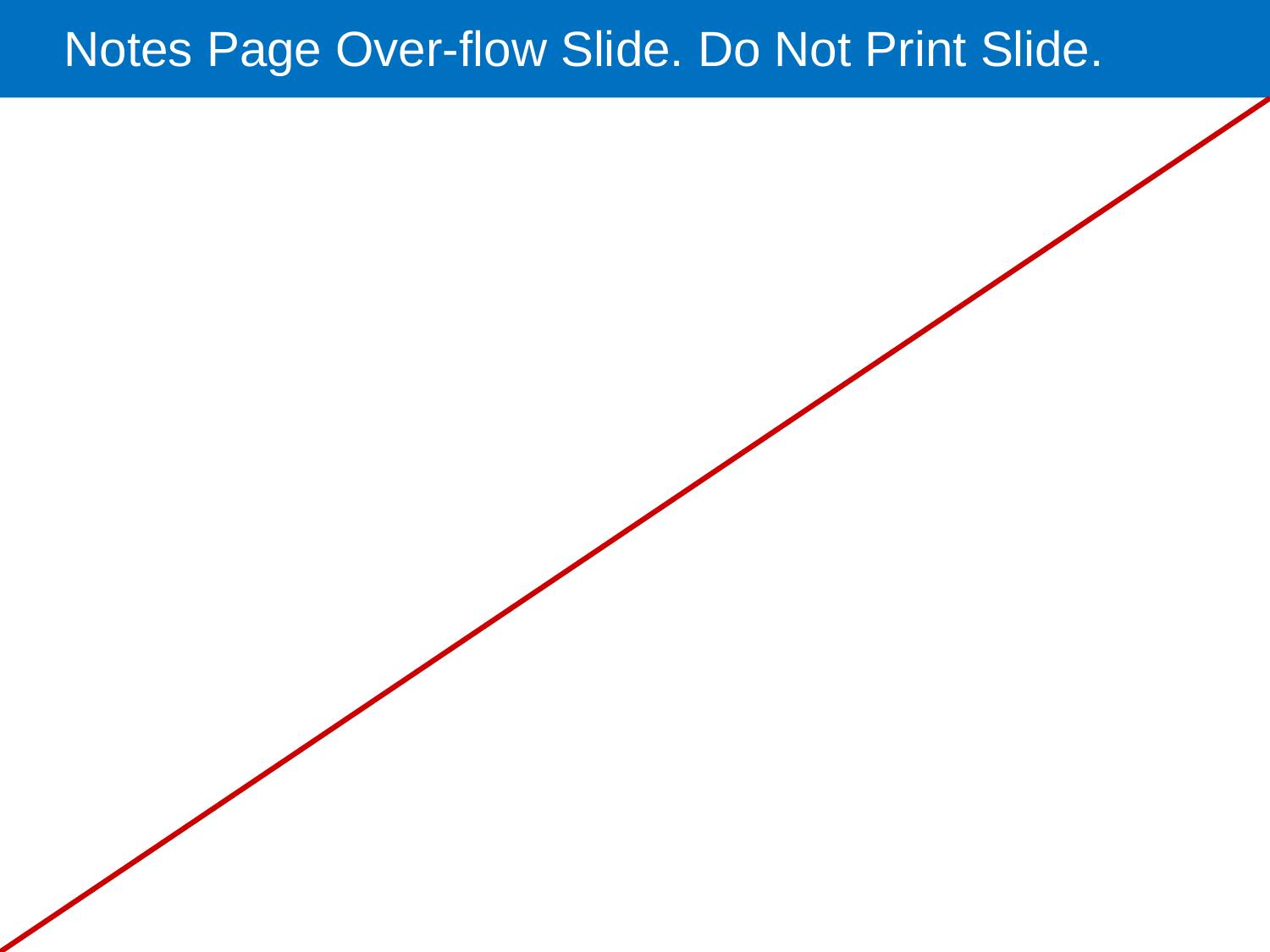

# Notes Page Over-flow Slide. Do Not Print Slide.